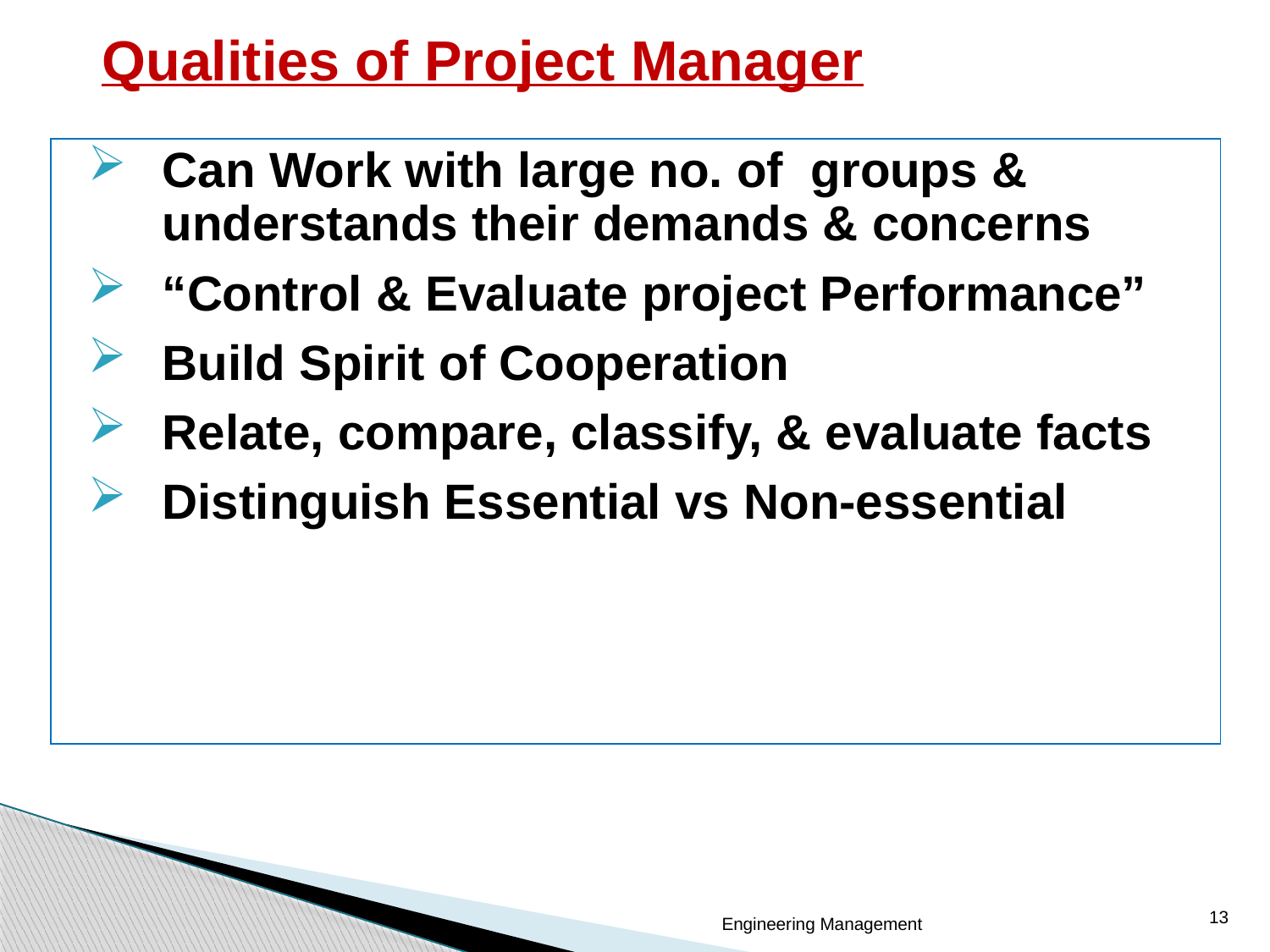

# Qualities of Project Manager
Can Work with large no. of  groups & understands their demands & concerns
“Control & Evaluate project Performance”
Build Spirit of Cooperation
Relate, compare, classify, & evaluate facts
Distinguish Essential vs Non-essential

13
Engineering Management